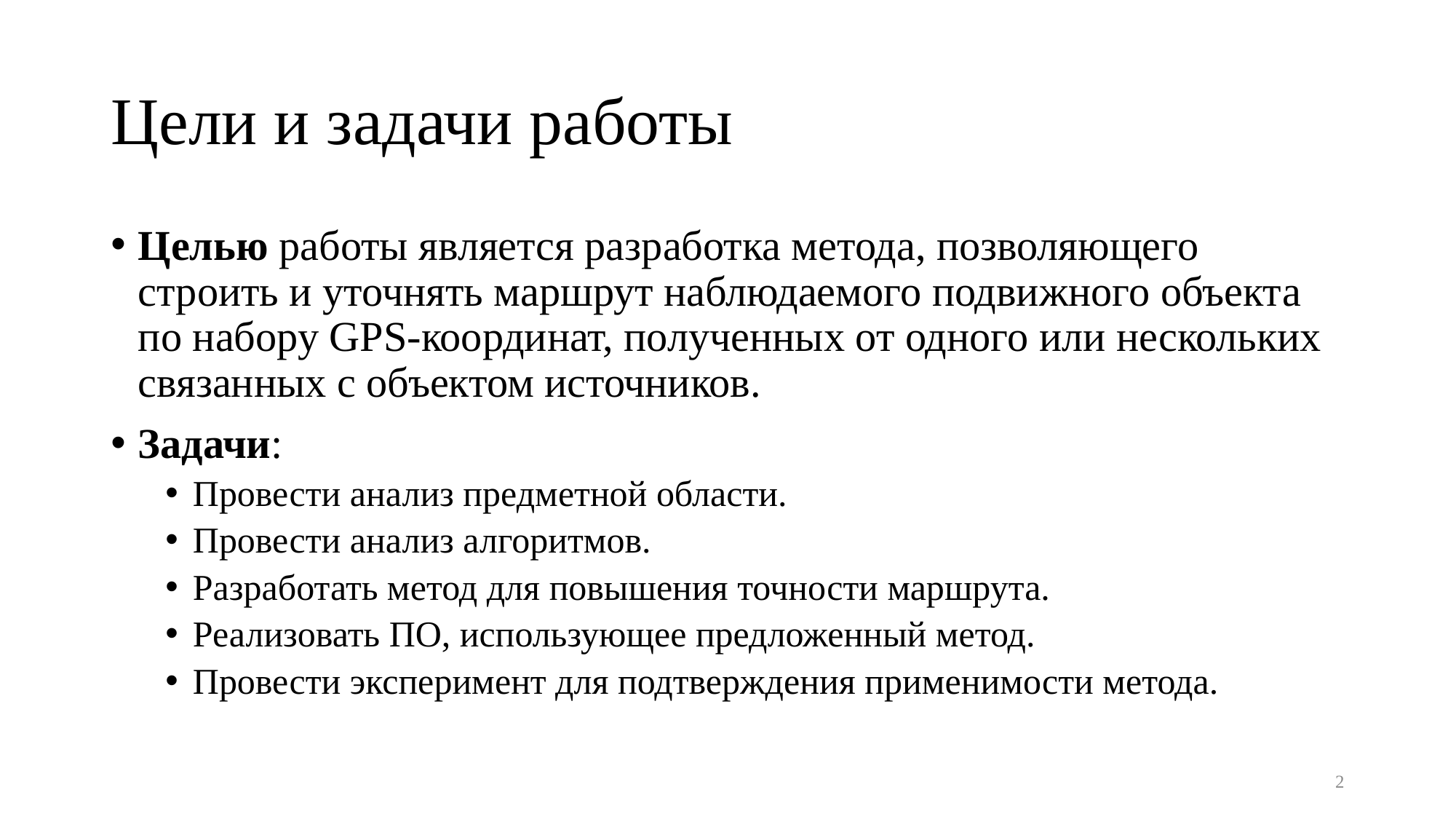

# Цели и задачи работы
Целью работы является разработка метода, позволяющего строить и уточнять маршрут наблюдаемого подвижного объекта по набору GPS-координат, полученных от одного или нескольких связанных с объектом источников.
Задачи:
Провести анализ предметной области.
Провести анализ алгоритмов.
Разработать метод для повышения точности маршрута.
Реализовать ПО, использующее предложенный метод.
Провести эксперимент для подтверждения применимости метода.

2